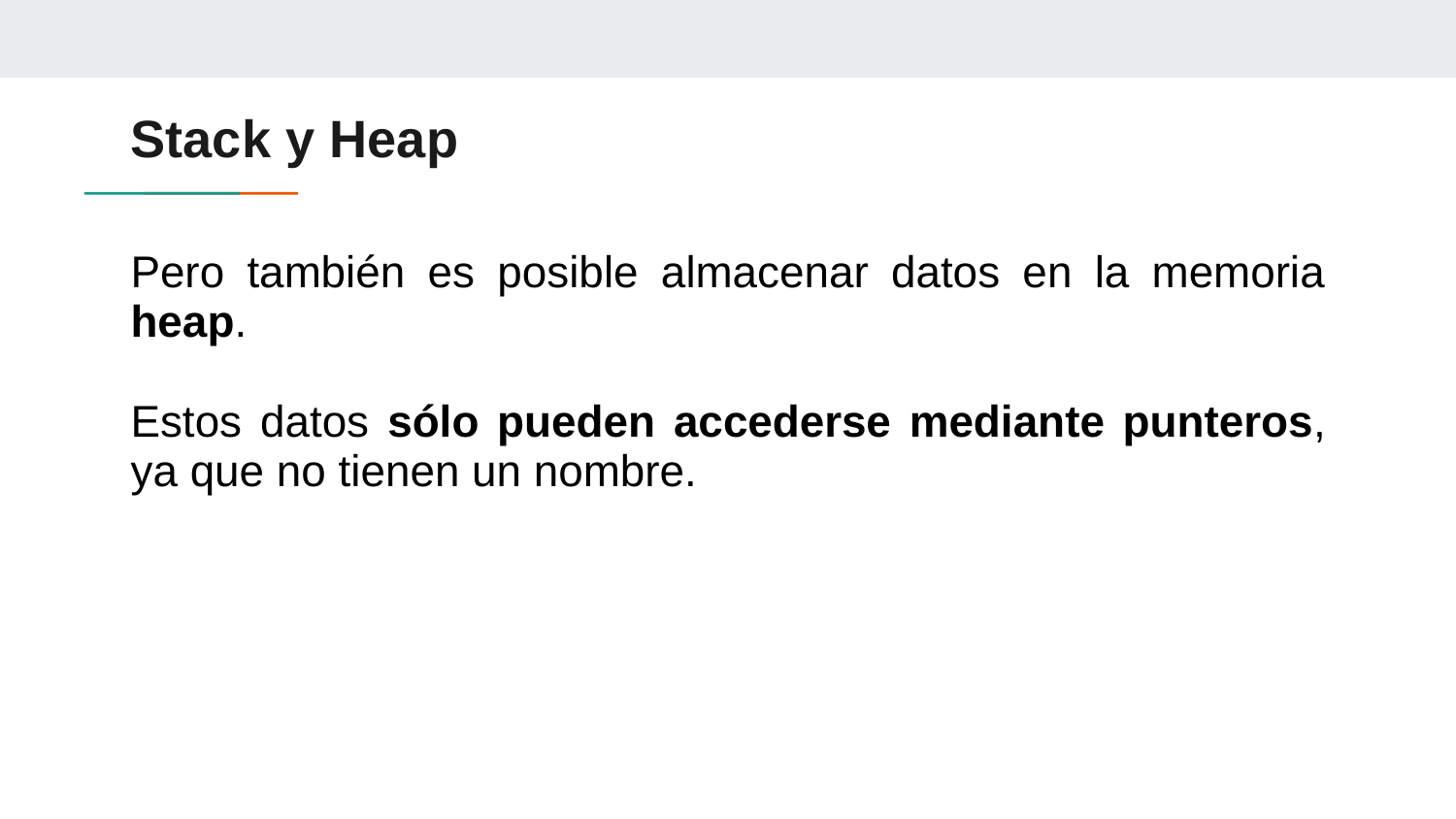

# Stack y Heap
Pero también es posible almacenar datos en la memoria heap.

Estos datos sólo pueden accederse mediante punteros, ya que no tienen un nombre.